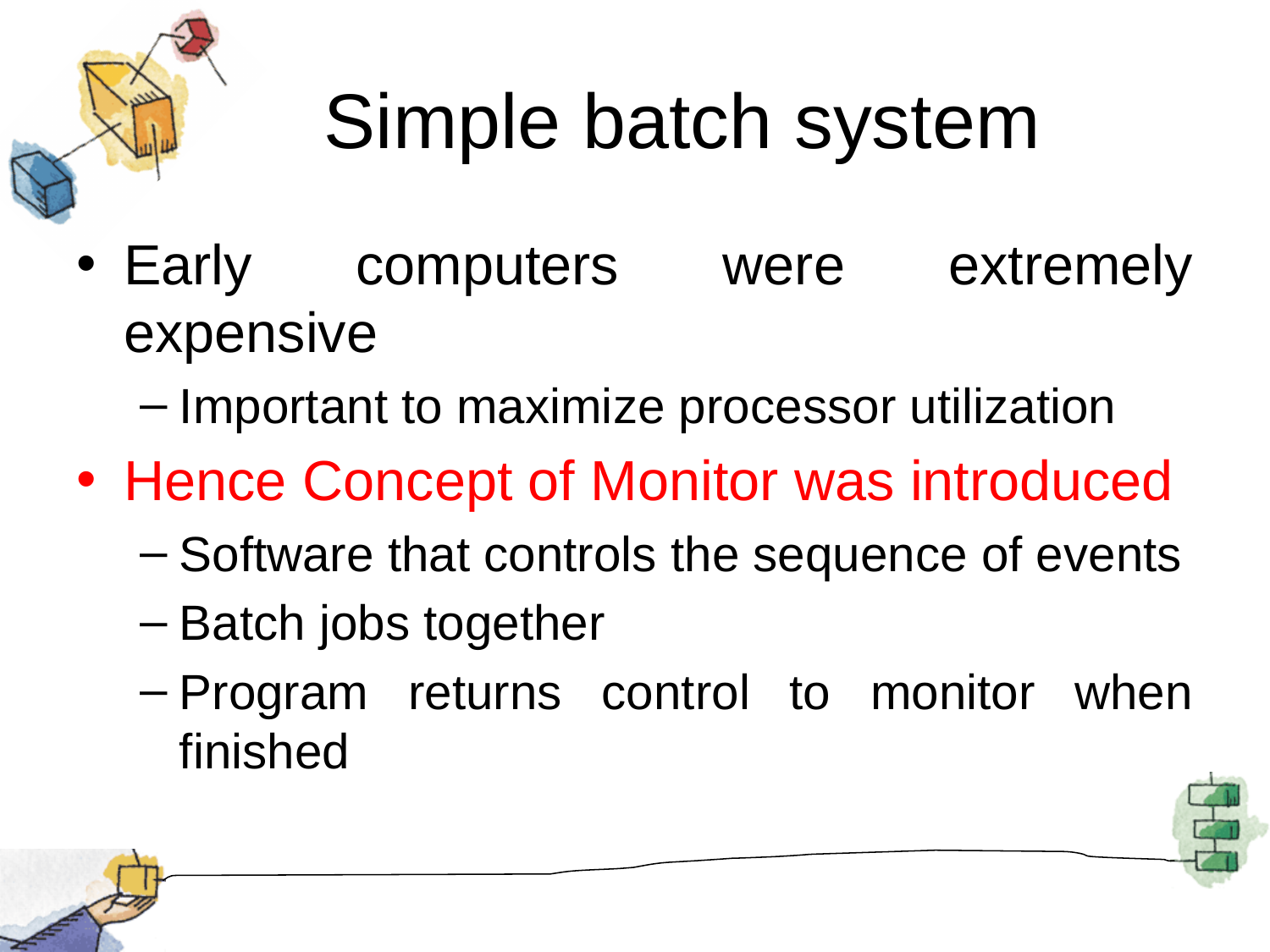

# Simple batch system
Early computers were extremely expensive
Important to maximize processor utilization
Hence Concept of Monitor was introduced
Software that controls the sequence of events
Batch jobs together
Program returns control to monitor when finished